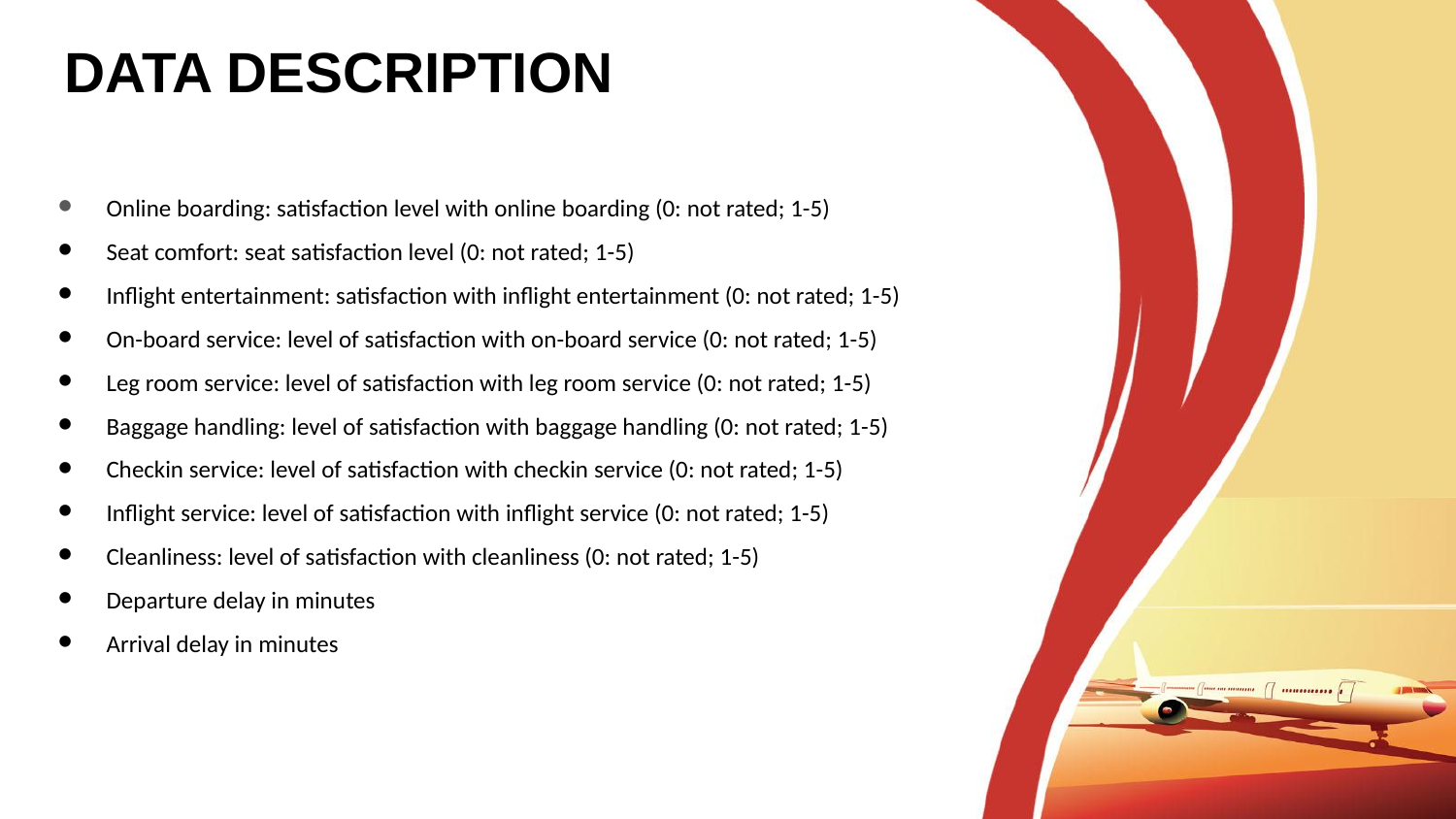

DATA DESCRIPTION
Online boarding: satisfaction level with online boarding (0: not rated; 1-5)
Seat comfort: seat satisfaction level (0: not rated; 1-5)
Inflight entertainment: satisfaction with inflight entertainment (0: not rated; 1-5)
On-board service: level of satisfaction with on-board service (0: not rated; 1-5)
Leg room service: level of satisfaction with leg room service (0: not rated; 1-5)
Baggage handling: level of satisfaction with baggage handling (0: not rated; 1-5)
Checkin service: level of satisfaction with checkin service (0: not rated; 1-5)
Inflight service: level of satisfaction with inflight service (0: not rated; 1-5)
Cleanliness: level of satisfaction with cleanliness (0: not rated; 1-5)
Departure delay in minutes
Arrival delay in minutes